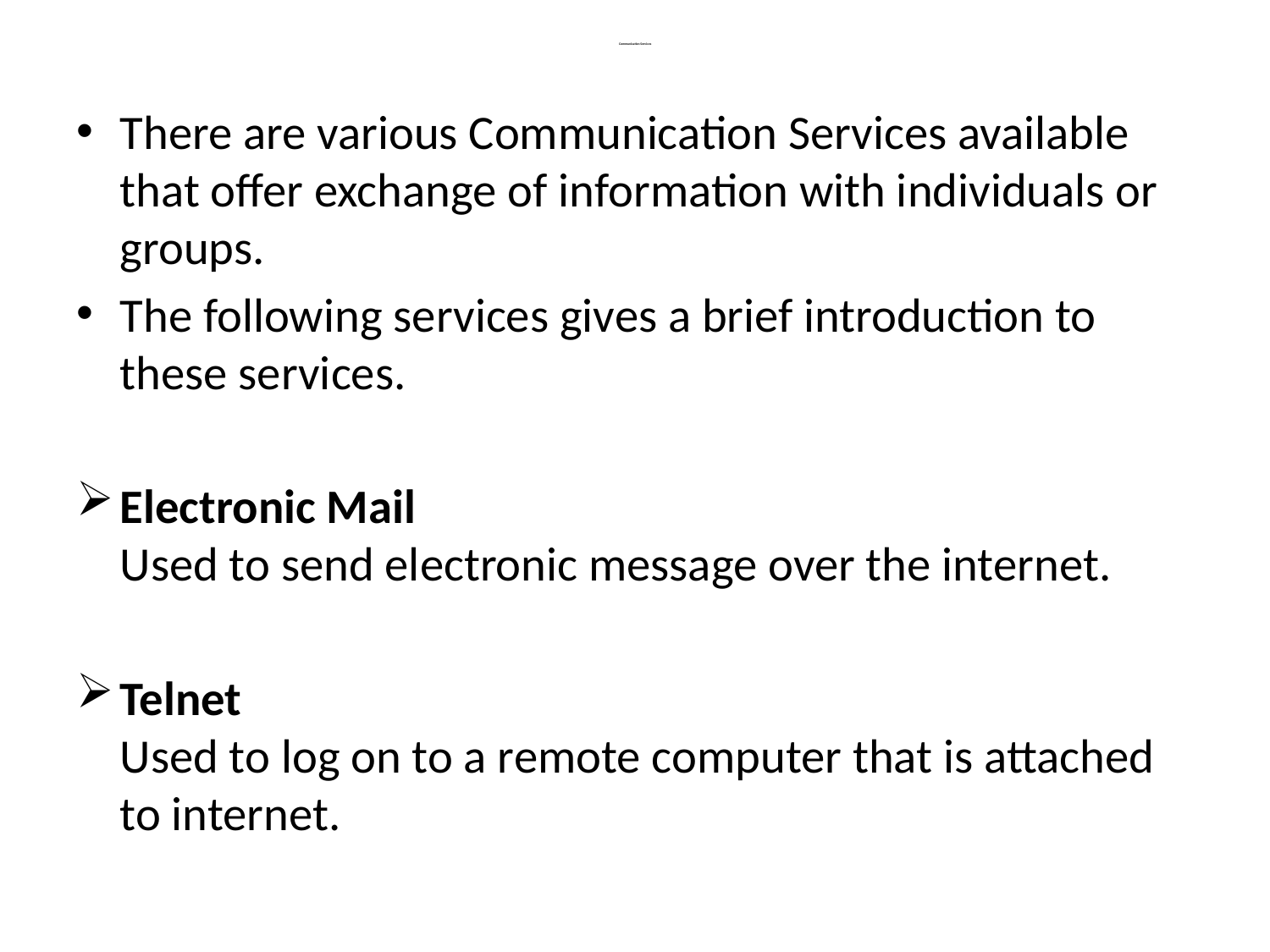

# Communication Services
There are various Communication Services available that offer exchange of information with individuals or groups.
The following services gives a brief introduction to these services.

Electronic Mail
Used to send electronic message over the internet.

Telnet
Used to log on to a remote computer that is attached to internet.